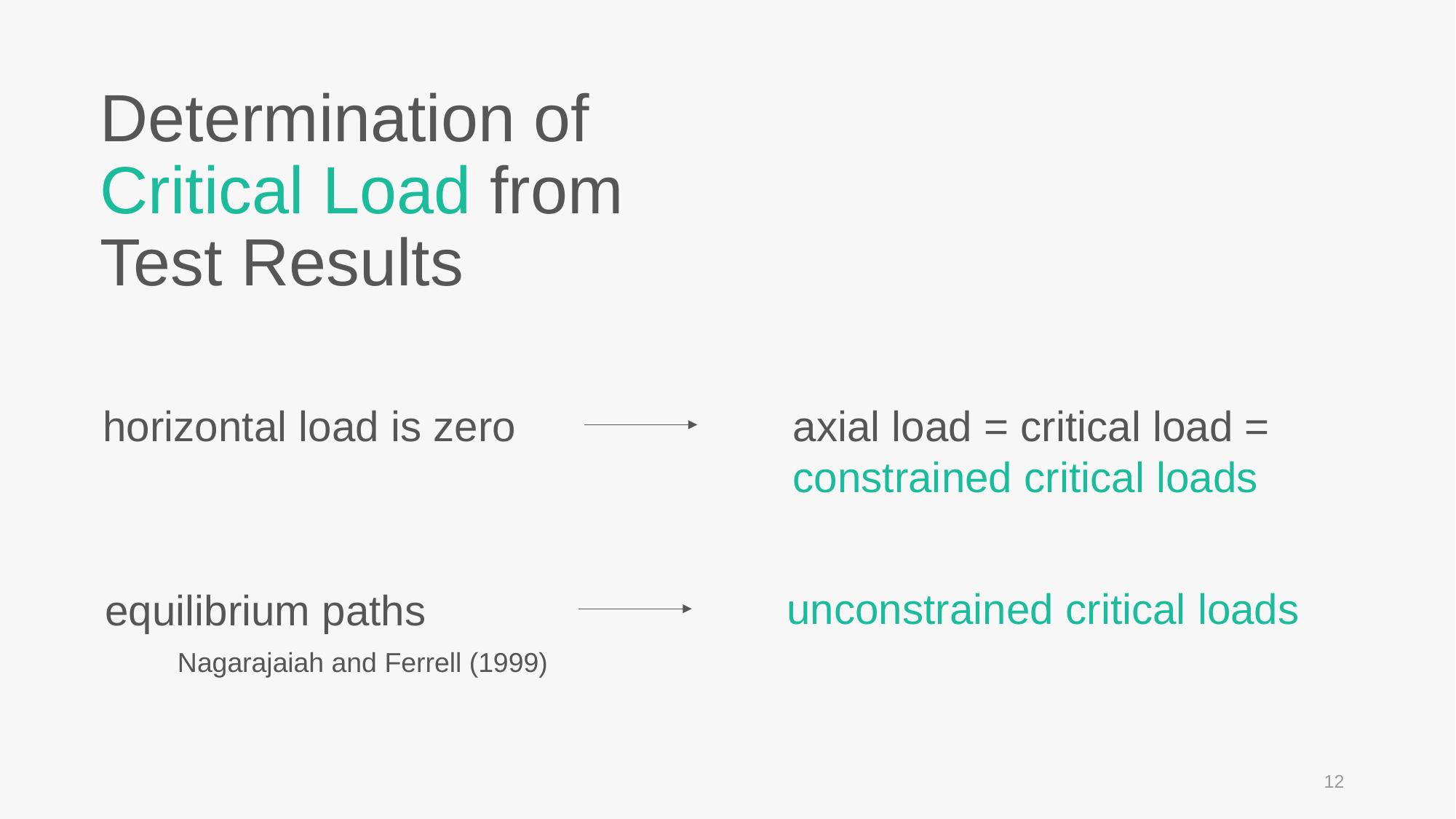

Determination of Critical Load from Test Results
horizontal load is zero
axial load = critical load =
constrained critical loads
unconstrained critical loads
equilibrium paths
Nagarajaiah and Ferrell (1999)
12